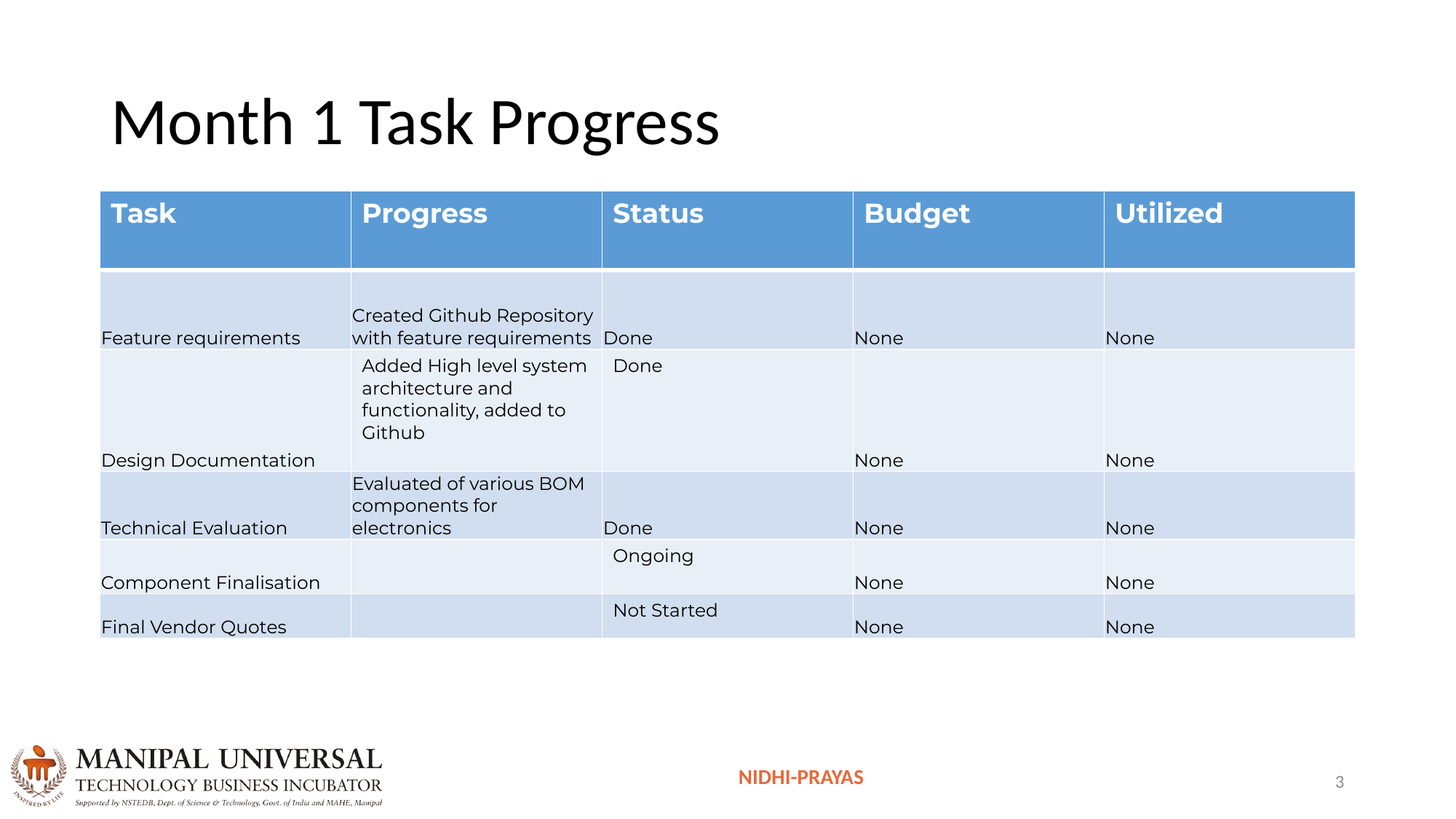

# Month 1 Task Progress
| Task | Progress | Status | Budget | Utilized |
| --- | --- | --- | --- | --- |
| Feature requirements | Created Github Repository with feature requirements | Done | None | None |
| Design Documentation | Added High level system architecture and functionality, added to Github | Done | None | None |
| Technical Evaluation | Evaluated of various BOM components for electronics | Done | None | None |
| Component Finalisation |  | Ongoing | None | None |
| Final Vendor Quotes |  | Not Started | None | None |
NIDHI-PRAYAS
3